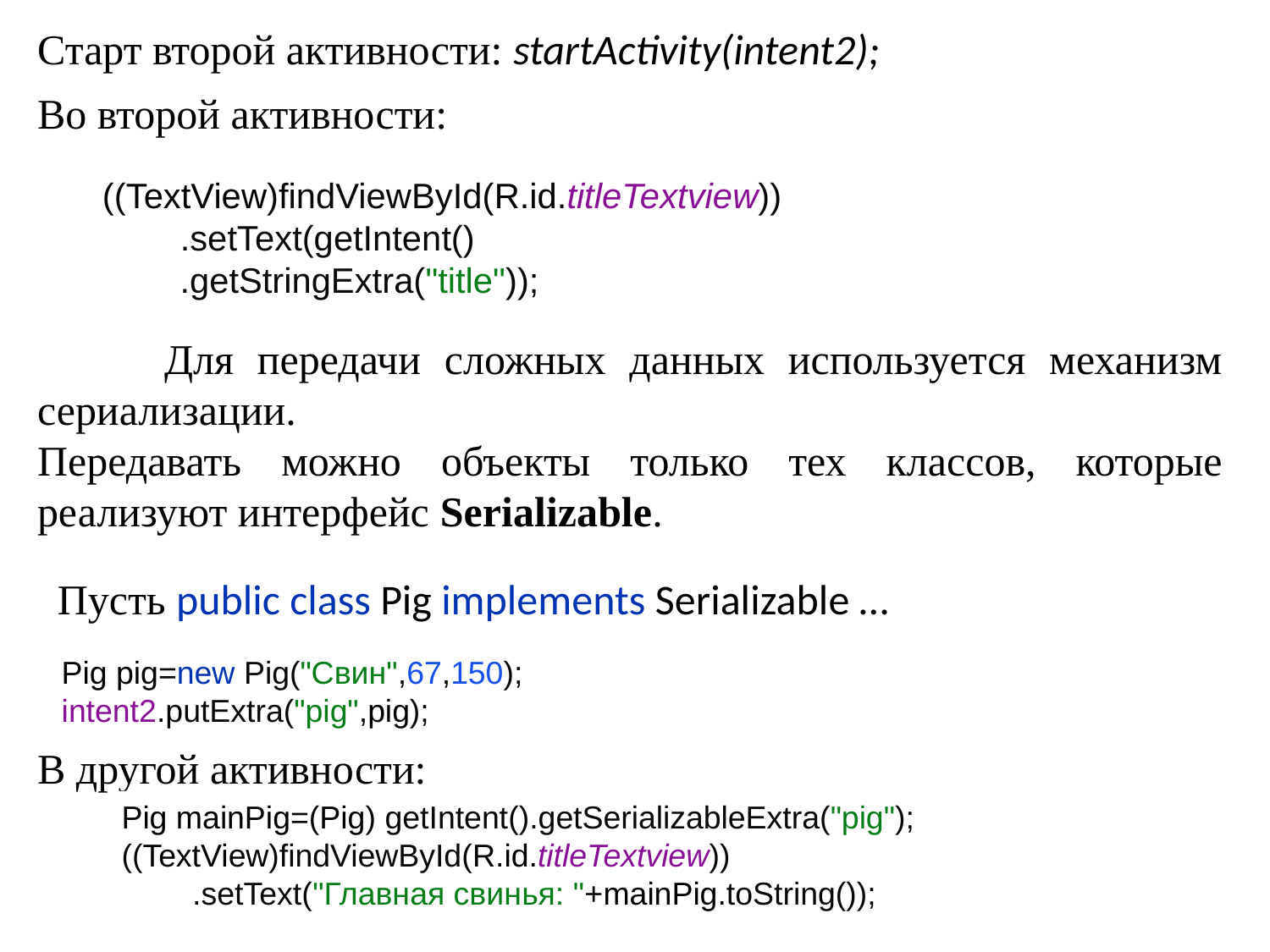

Старт второй активности: startActivity(intent2);
Во второй активности:
((TextView)findViewById(R.id.titleTextview))
        .setText(getIntent()
        .getStringExtra("title"));
	Для передачи сложных данных используется механизм сериализации.
Передавать можно объекты только тех классов, которые реализуют интерфейс Serializable.
Пусть public class Pig implements Serializable …
Pig pig=new Pig("Свин",67,150);
intent2.putExtra("pig",pig);
В другой активности:
Pig mainPig=(Pig) getIntent().getSerializableExtra("pig");
((TextView)findViewById(R.id.titleTextview))
        .setText("Главная свинья: "+mainPig.toString());